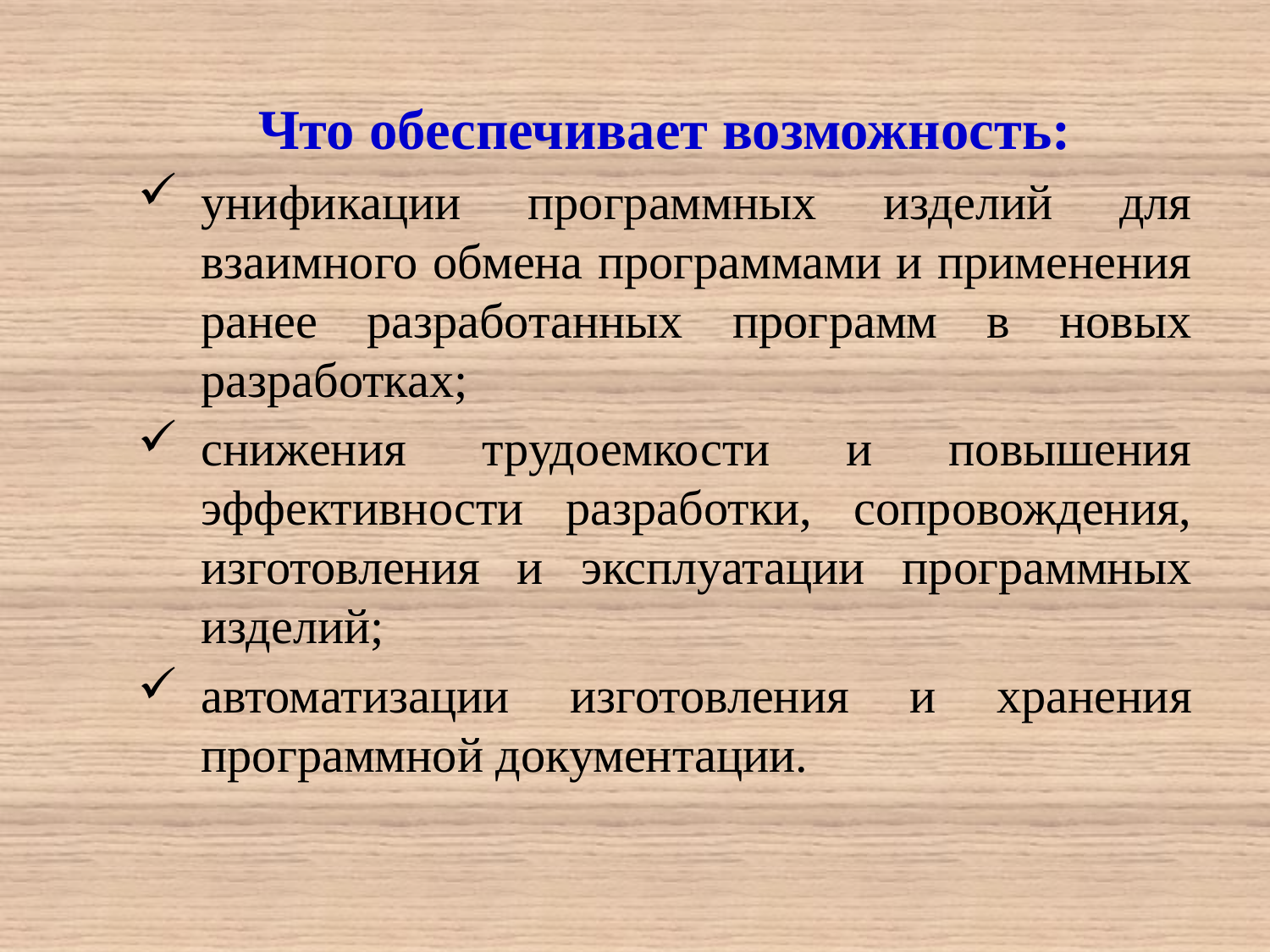

Что обеспечивает возможность:
унификации программных изделий для взаимного обмена программами и применения ранее разработанных программ в новых разработках;
снижения трудоемкости и повышения эффективности разработки, сопровождения, изготовления и эксплуатации программных изделий;
автоматизации изготовления и хранения программной документации.